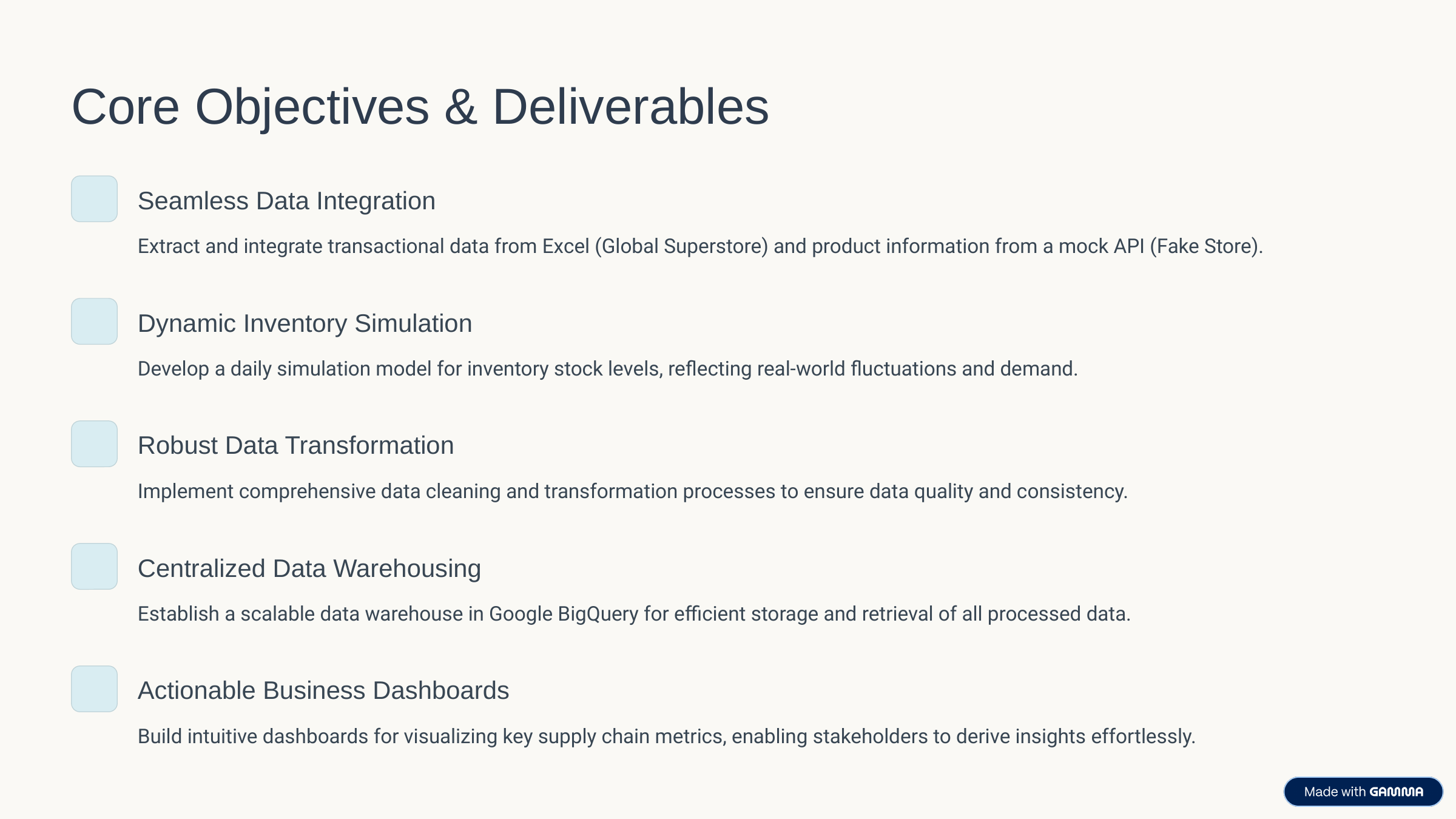

Core Objectives & Deliverables

Seamless Data Integration
Extract and integrate transactional data from Excel (Global Superstore) and product information from a mock API (Fake Store).

Dynamic Inventory Simulation
Develop a daily simulation model for inventory stock levels, reflecting real-world fluctuations and demand.

Robust Data Transformation
Implement comprehensive data cleaning and transformation processes to ensure data quality and consistency.

Centralized Data Warehousing
Establish a scalable data warehouse in Google BigQuery for efficient storage and retrieval of all processed data.

Actionable Business Dashboards
Build intuitive dashboards for visualizing key supply chain metrics, enabling stakeholders to derive insights effortlessly.